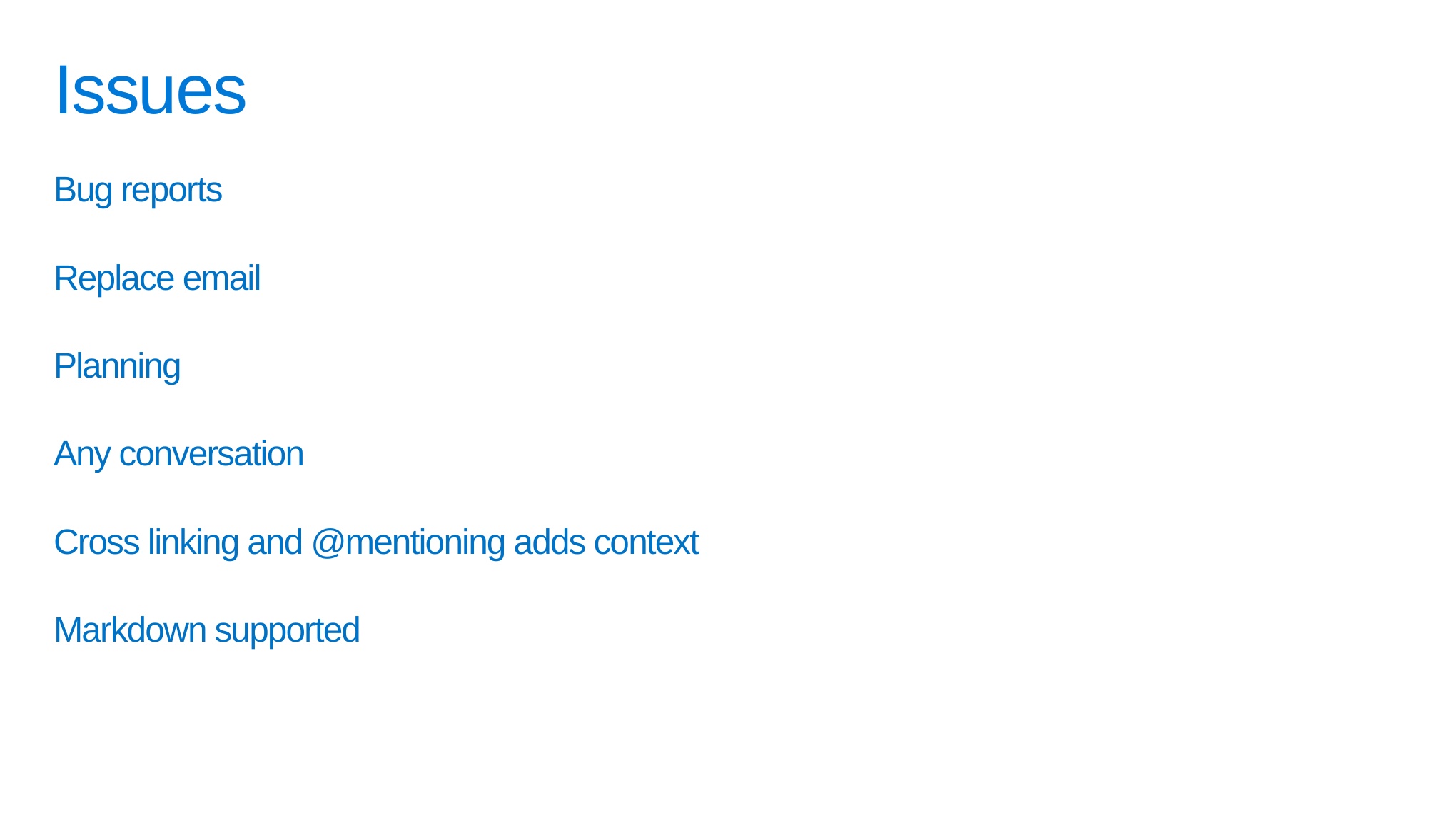

# Issues
Bug reports

Replace email

Planning

Any conversation

Cross linking and @mentioning adds context

Markdown supported